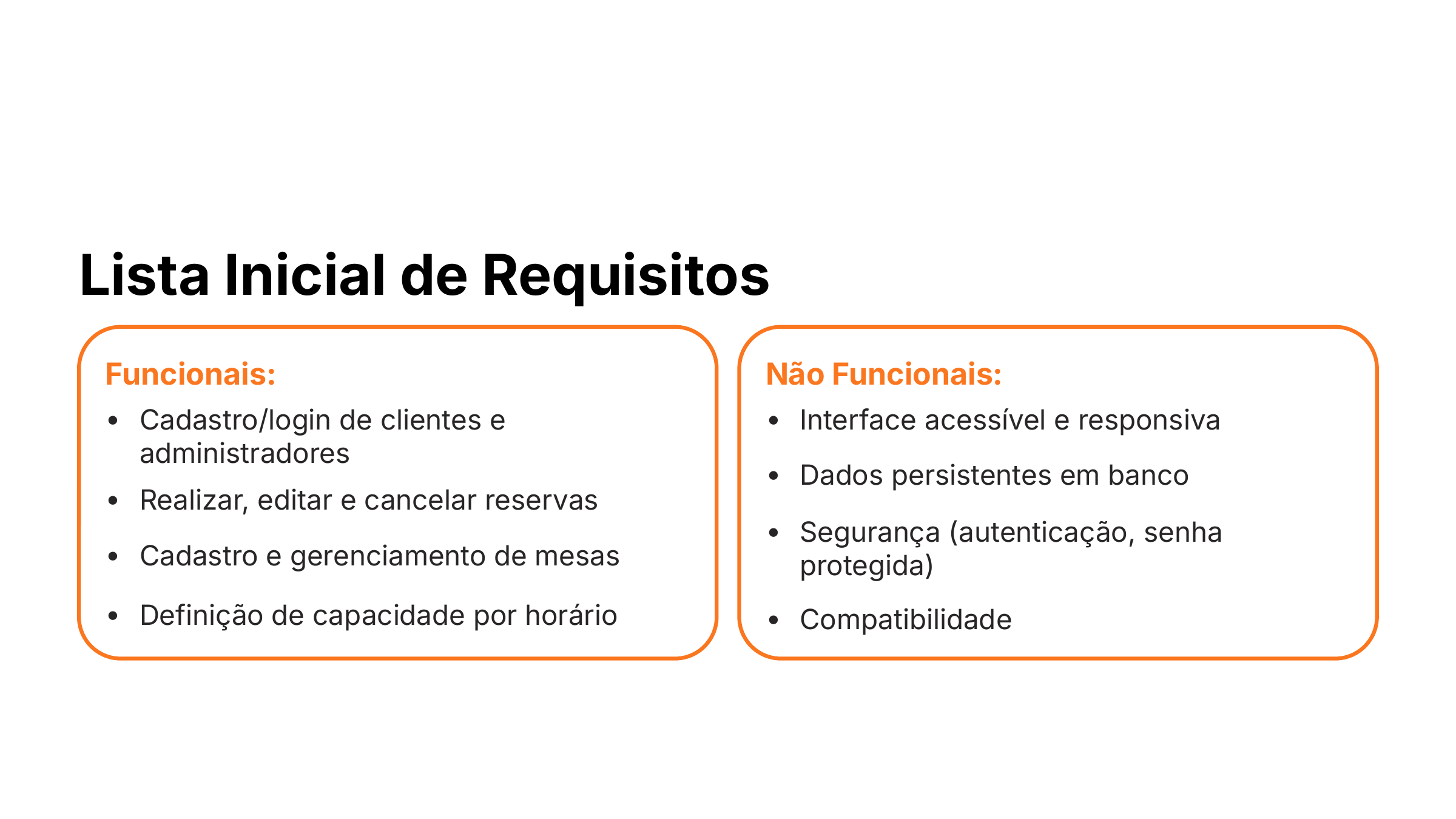

Lista Inicial de Requisitos

Funcionais:
Não Funcionais:
Cadastro/login de clientes e administradores
Interface acessível e responsiva
Dados persistentes em banco
Realizar, editar e cancelar reservas
Segurança (autenticação, senha protegida)
Cadastro e gerenciamento de mesas
Definição de capacidade por horário
Compatibilidade